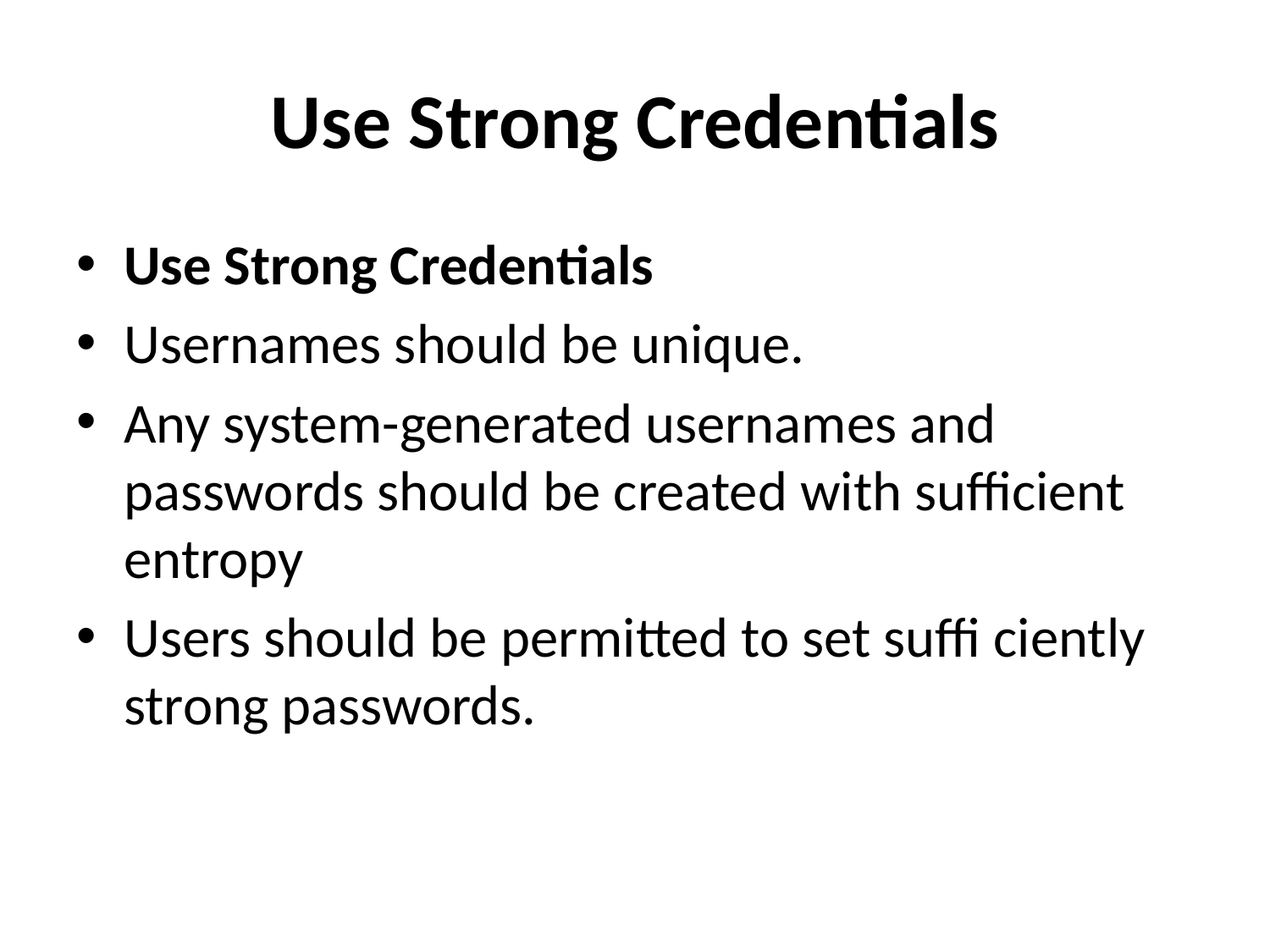

# Use Strong Credentials
Use Strong Credentials
Usernames should be unique.
Any system-generated usernames and passwords should be created with sufficient entropy
Users should be permitted to set suffi ciently strong passwords.